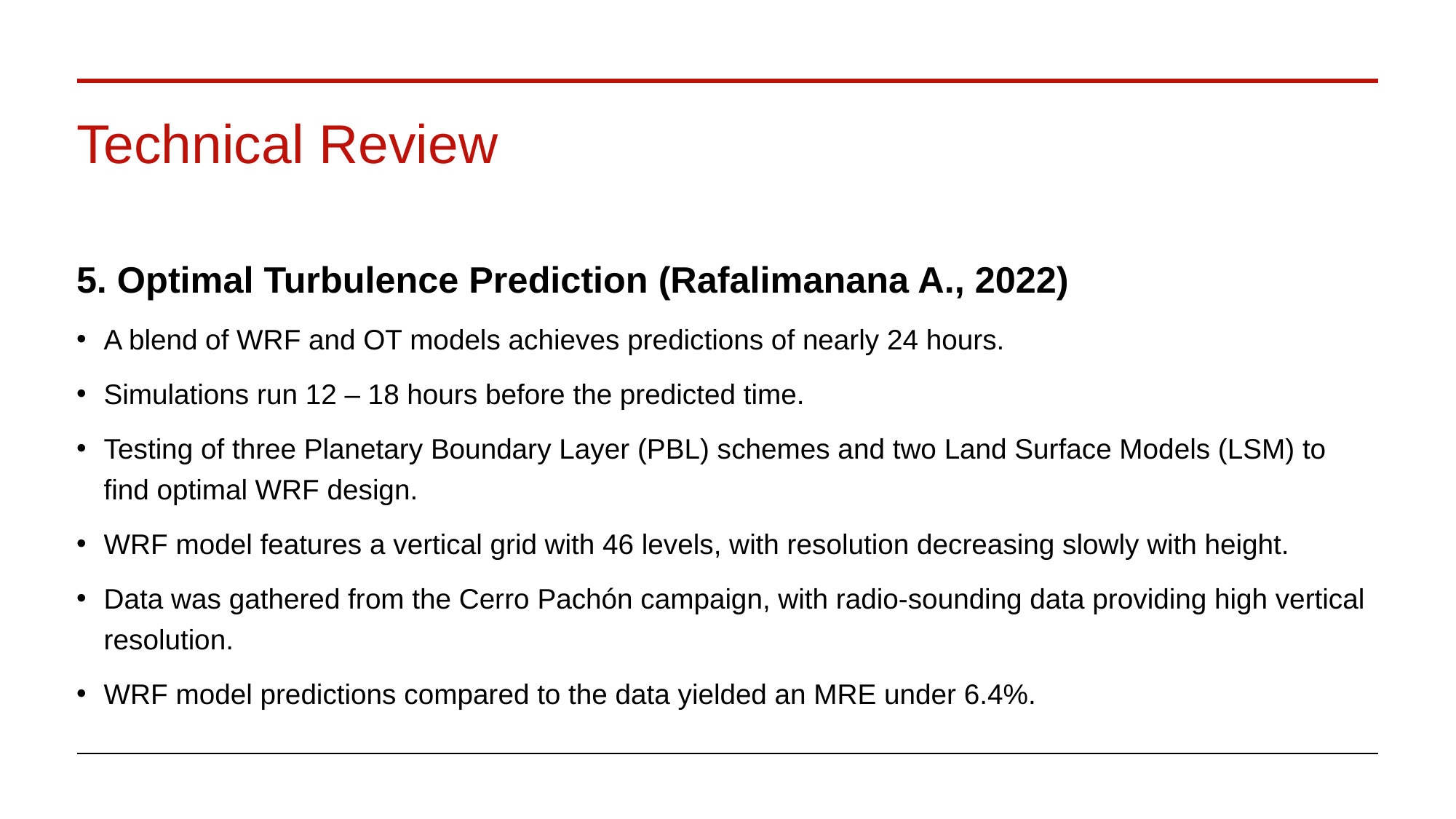

# Technical Review
5. Optimal Turbulence Prediction (Rafalimanana A., 2022)
A blend of WRF and OT models achieves predictions of nearly 24 hours.
Simulations run 12 – 18 hours before the predicted time.
Testing of three Planetary Boundary Layer (PBL) schemes and two Land Surface Models (LSM) to find optimal WRF design.
WRF model features a vertical grid with 46 levels, with resolution decreasing slowly with height.
Data was gathered from the Cerro Pachón campaign, with radio-sounding data providing high vertical resolution.
WRF model predictions compared to the data yielded an MRE under 6.4%.